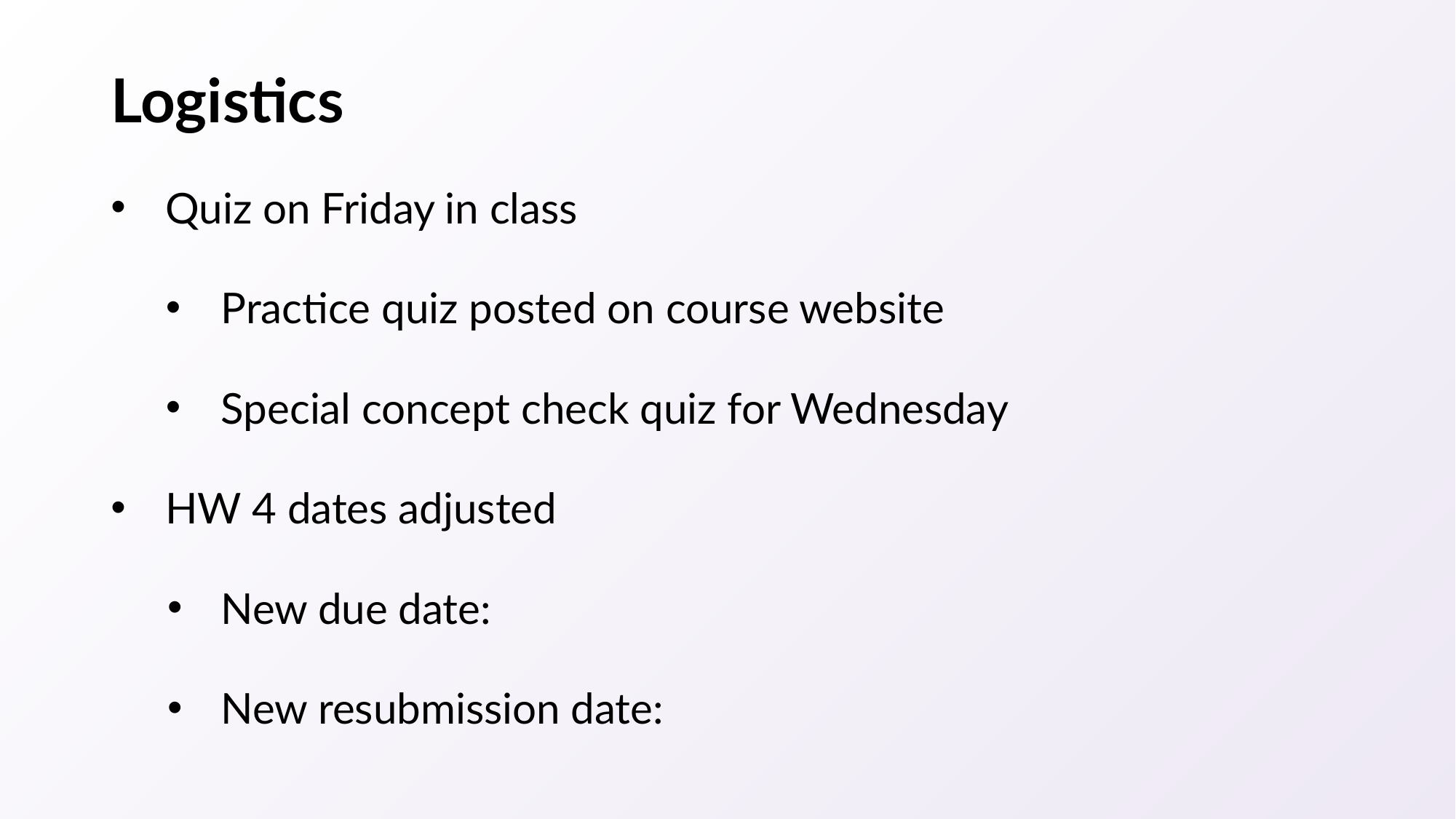

# Logistics
Quiz on Friday in class
Practice quiz posted on course website
Special concept check quiz for Wednesday
HW 4 dates adjusted
New due date:
New resubmission date: